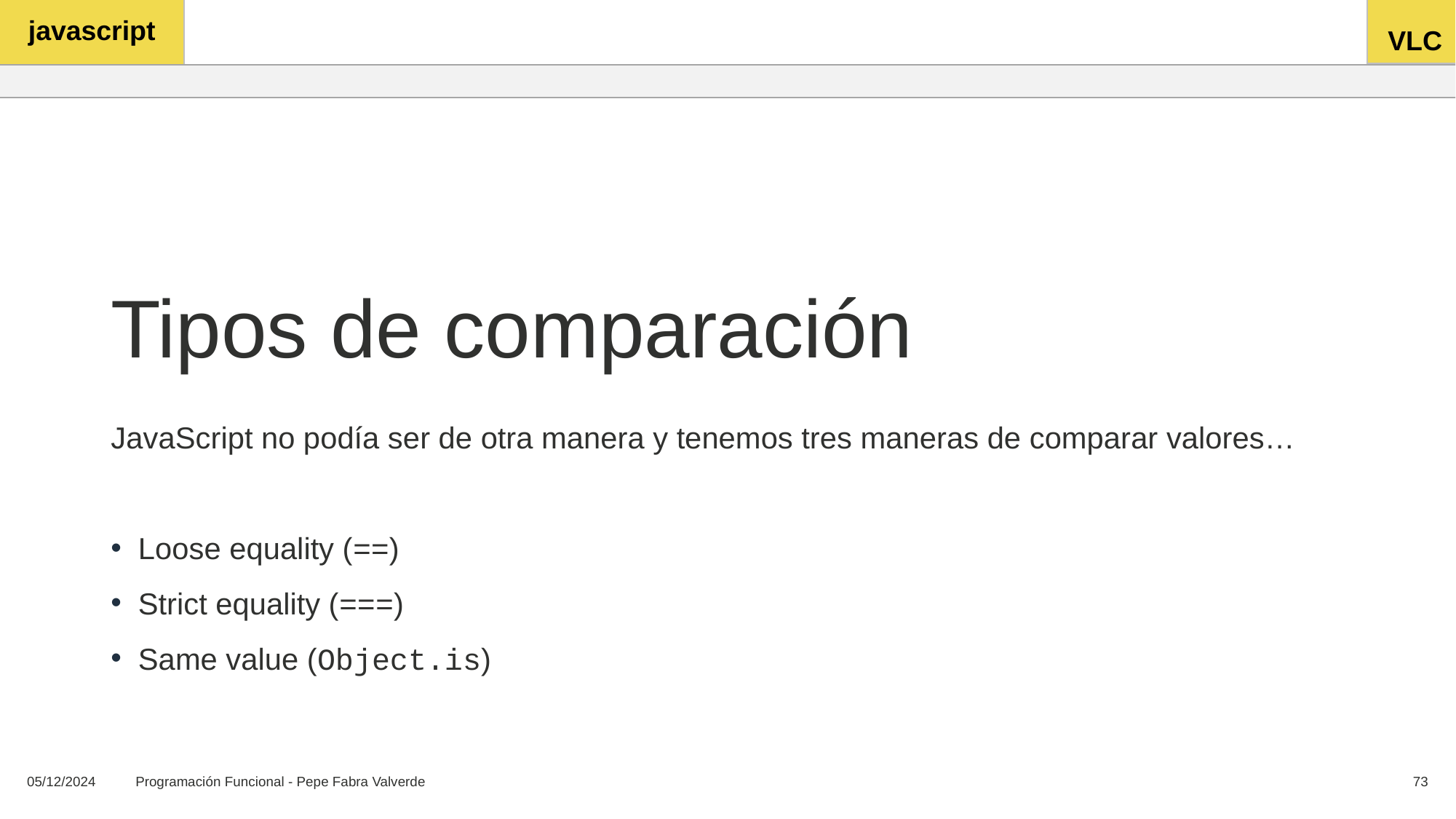

# Tipos de comparación
JavaScript no podía ser de otra manera y tenemos tres maneras de comparar valores…

Loose equality (==)
Strict equality (===)
Same value (Object.is)
05/12/2024
Programación Funcional - Pepe Fabra Valverde
73